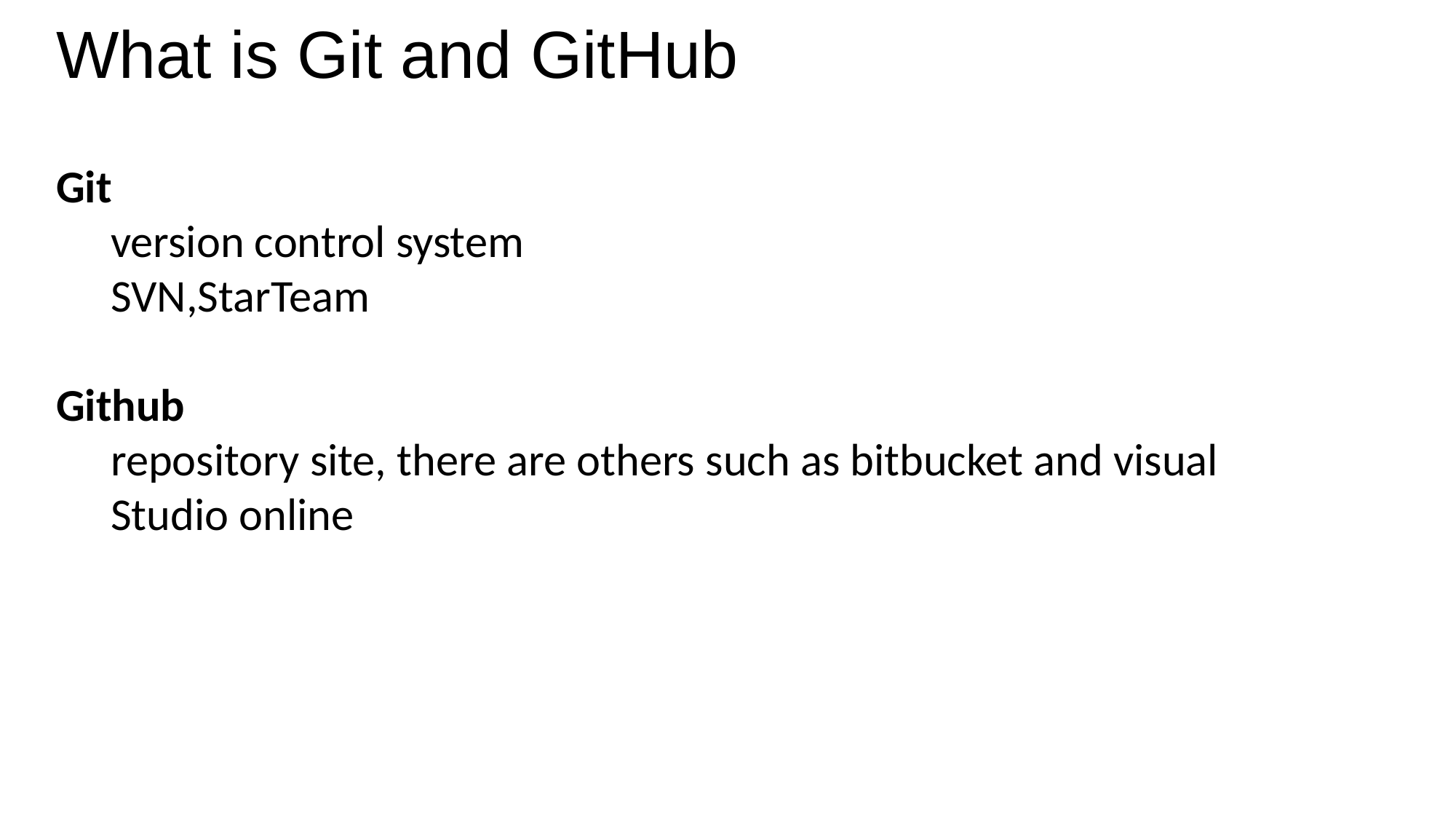

# What is Git and GitHub
Git
version control system
SVN,StarTeam

Github
repository site, there are others such as bitbucket and visual Studio online